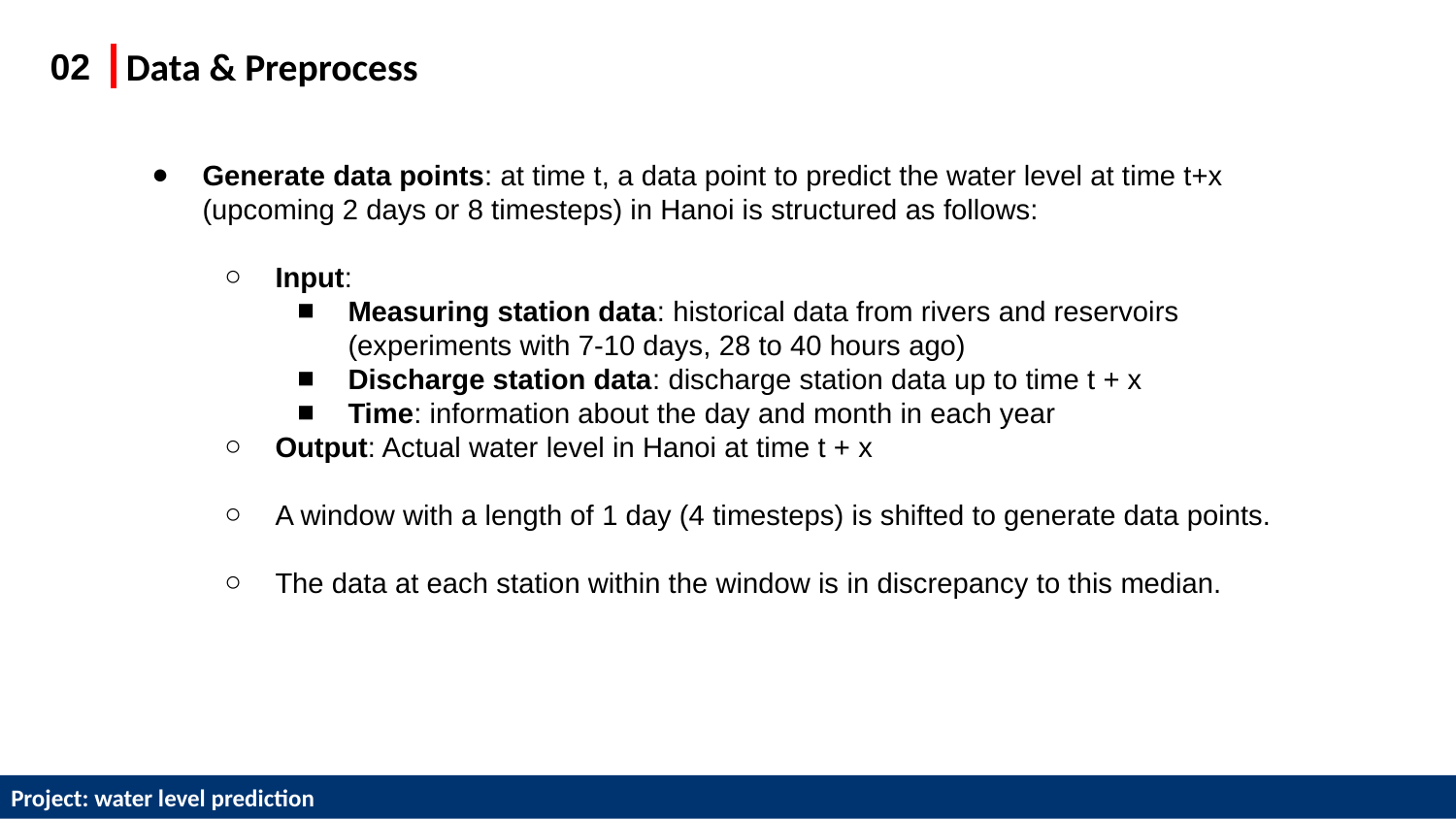

# Data & Preprocess
02
Generate data points: at time t, a data point to predict the water level at time t+x (upcoming 2 days or 8 timesteps) in Hanoi is structured as follows:

Input:
Measuring station data: historical data from rivers and reservoirs (experiments with 7-10 days, 28 to 40 hours ago)
Discharge station data: discharge station data up to time t + x
Time: information about the day and month in each year
Output: Actual water level in Hanoi at time t + x

A window with a length of 1 day (4 timesteps) is shifted to generate data points.

The data at each station within the window is in discrepancy to this median.